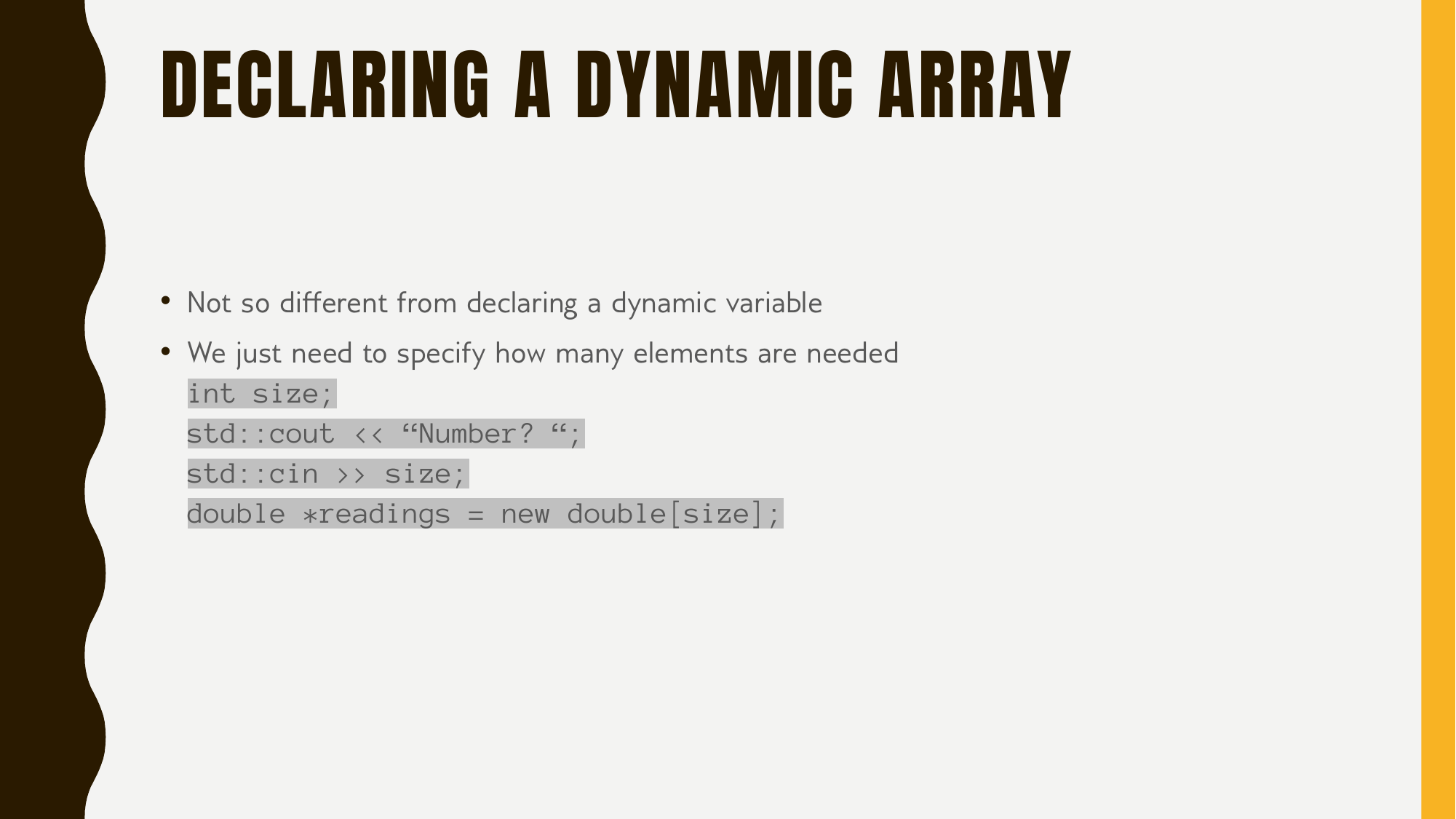

# Declaring a Dynamic Array
Not so different from declaring a dynamic variable
We just need to specify how many elements are needed
int size;
std::cout << “Number? “;
std::cin >> size;
double *readings = new double[size];